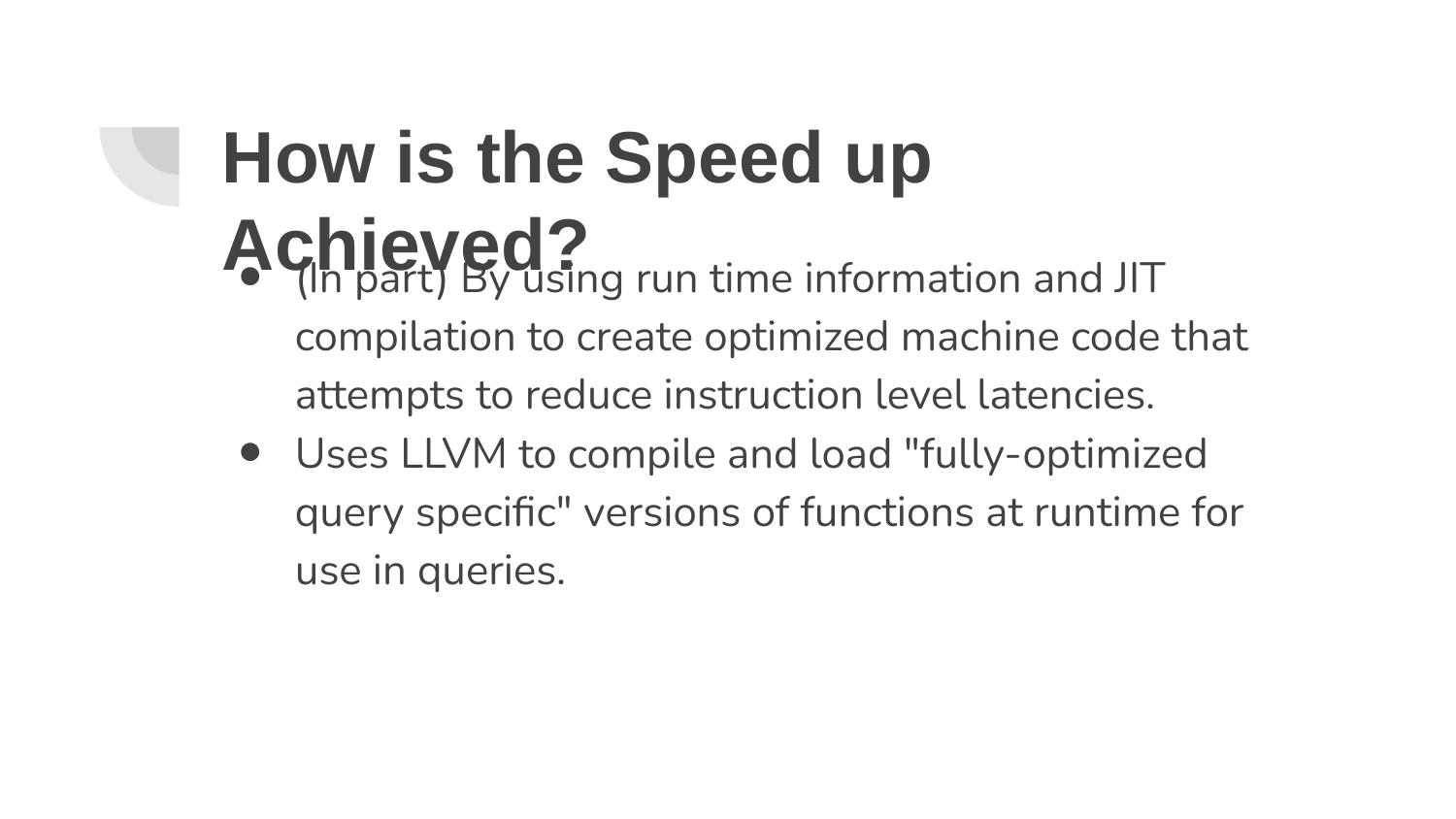

# How is the Speed up Achieved?
(In part) By using run time information and JIT compilation to create optimized machine code that attempts to reduce instruction level latencies.
Uses LLVM to compile and load "fully-optimized query specific" versions of functions at runtime for use in queries.